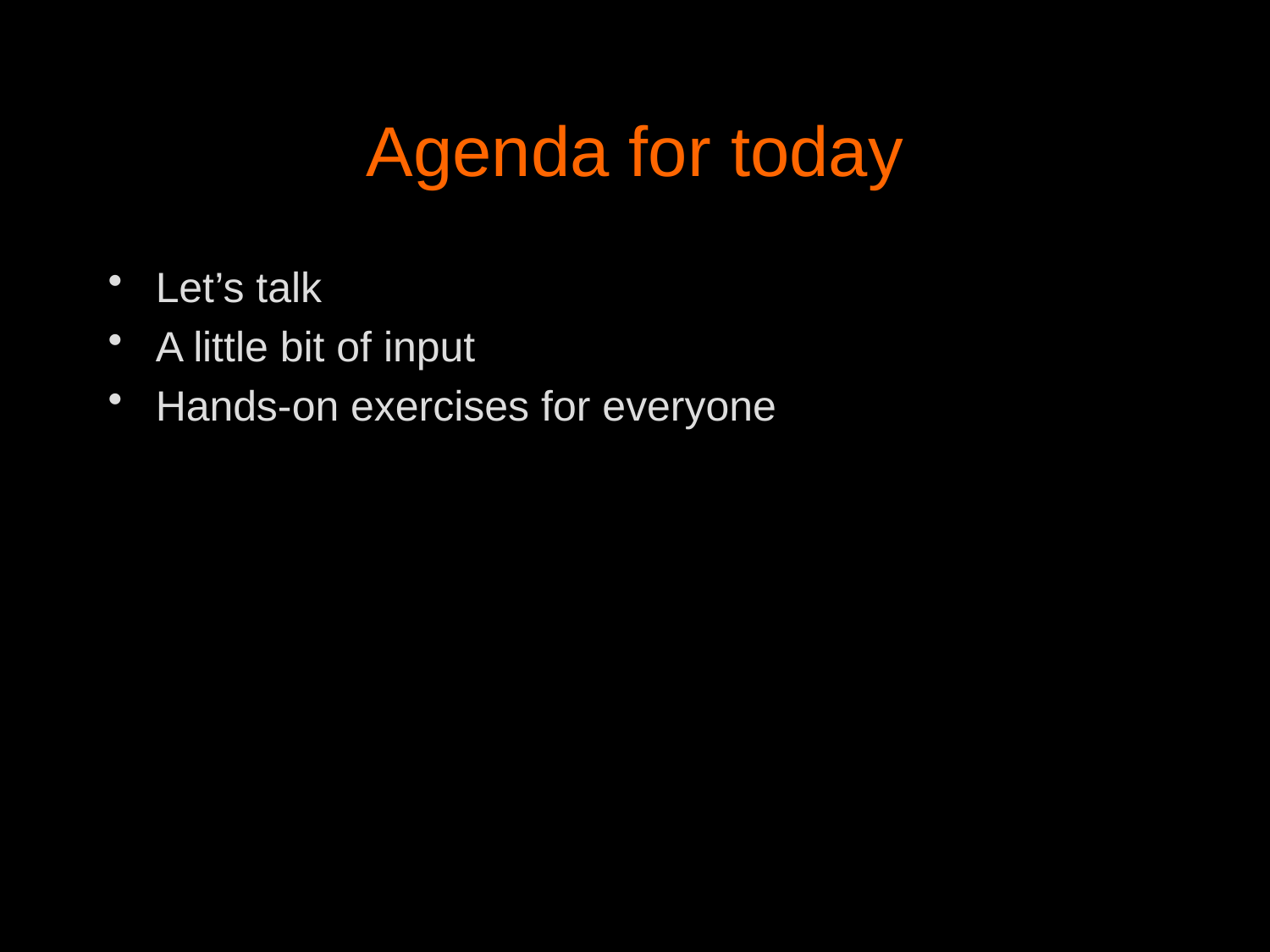

# Agenda for today
Let’s talk
A little bit of input
Hands-on exercises for everyone